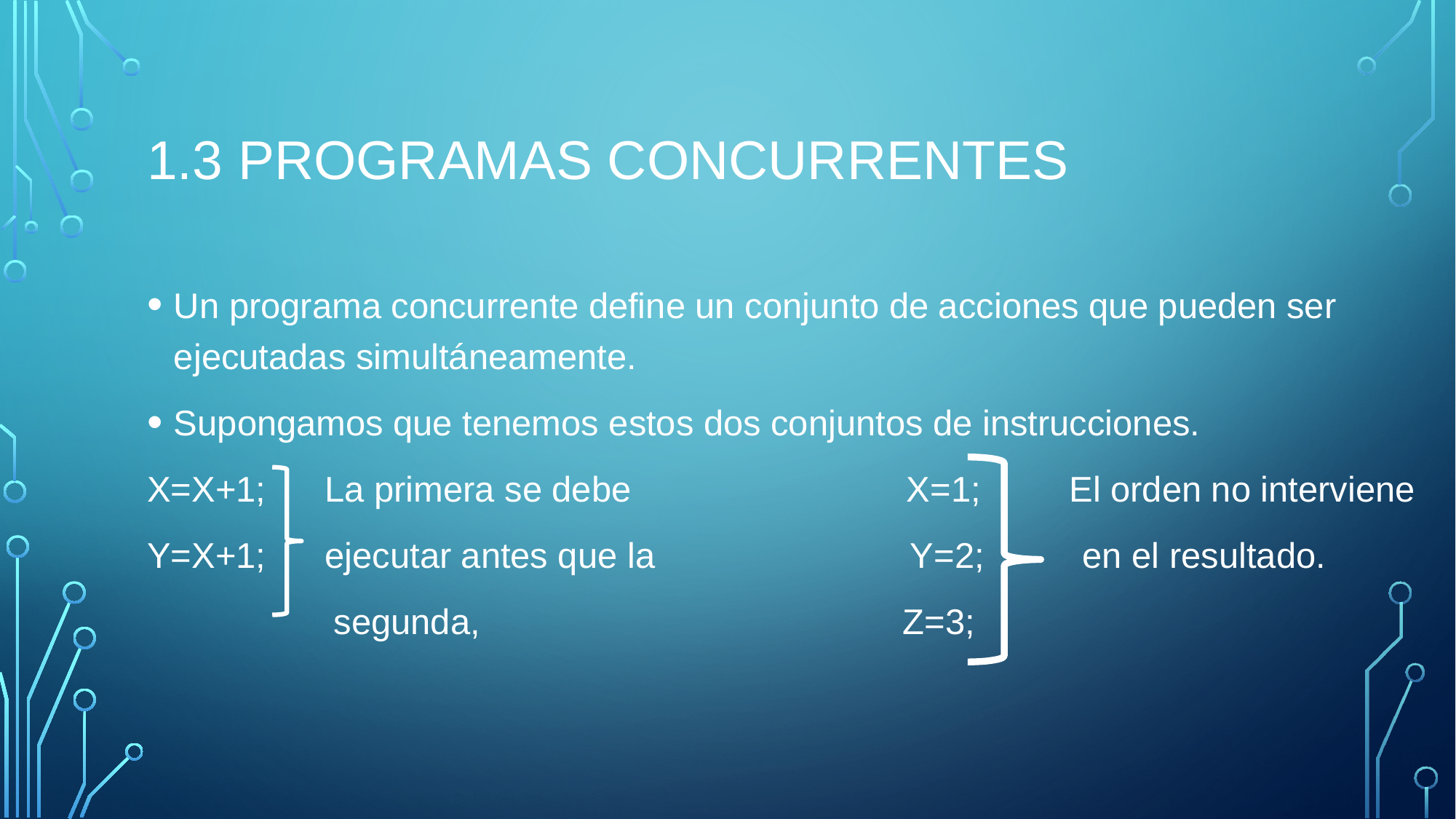

# 1.3 Programas concurrentes
Un programa concurrente define un conjunto de acciones que pueden ser ejecutadas simultáneamente.
Supongamos que tenemos estos dos conjuntos de instrucciones.
X=X+1;      La primera se debe                            X=1;         El orden no interviene
Y=X+1;      ejecutar antes que la                          Y=2;          en el resultado.
                   segunda,                                           Z=3;